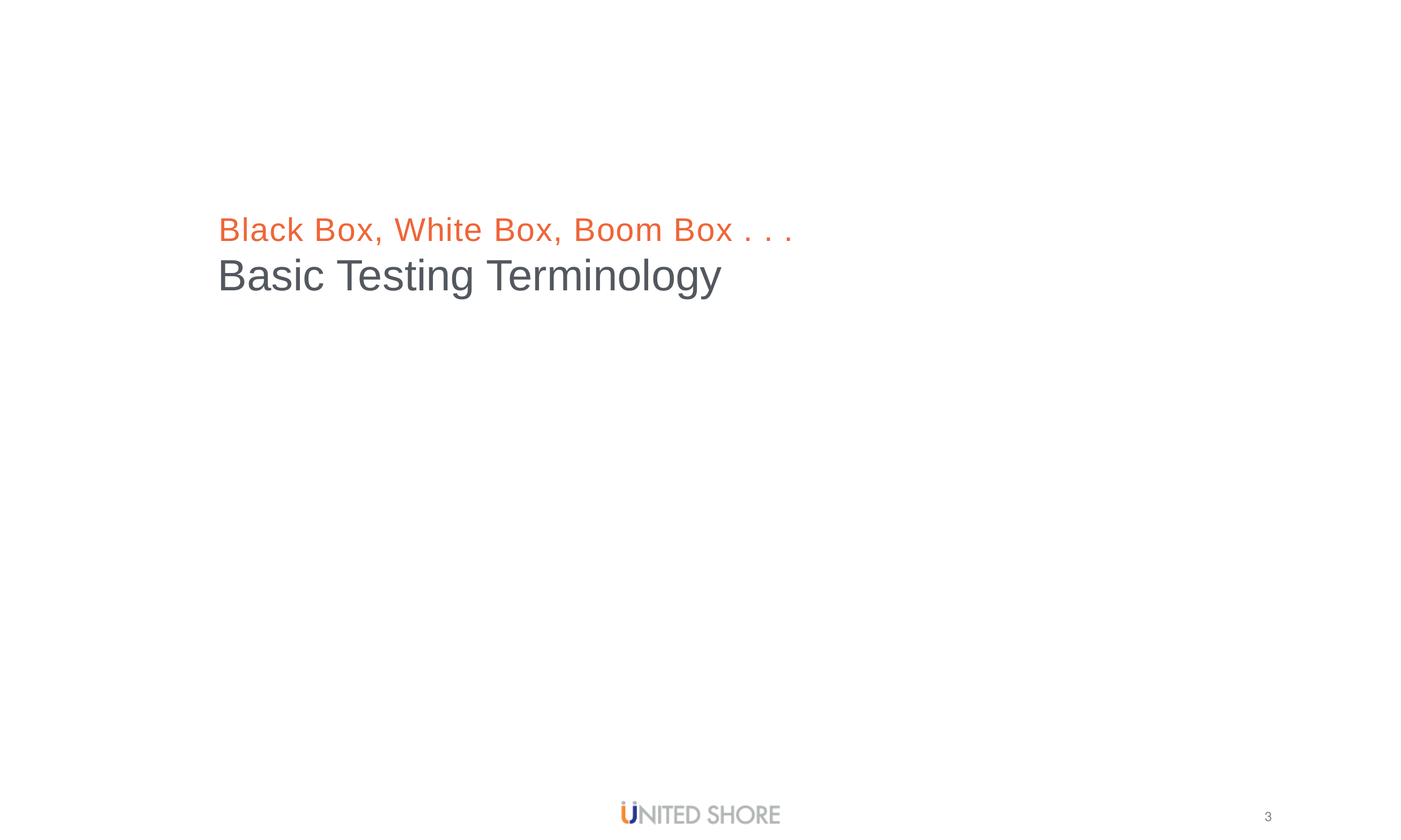

# Black Box, White Box, Boom Box . . .
Basic Testing Terminology
3